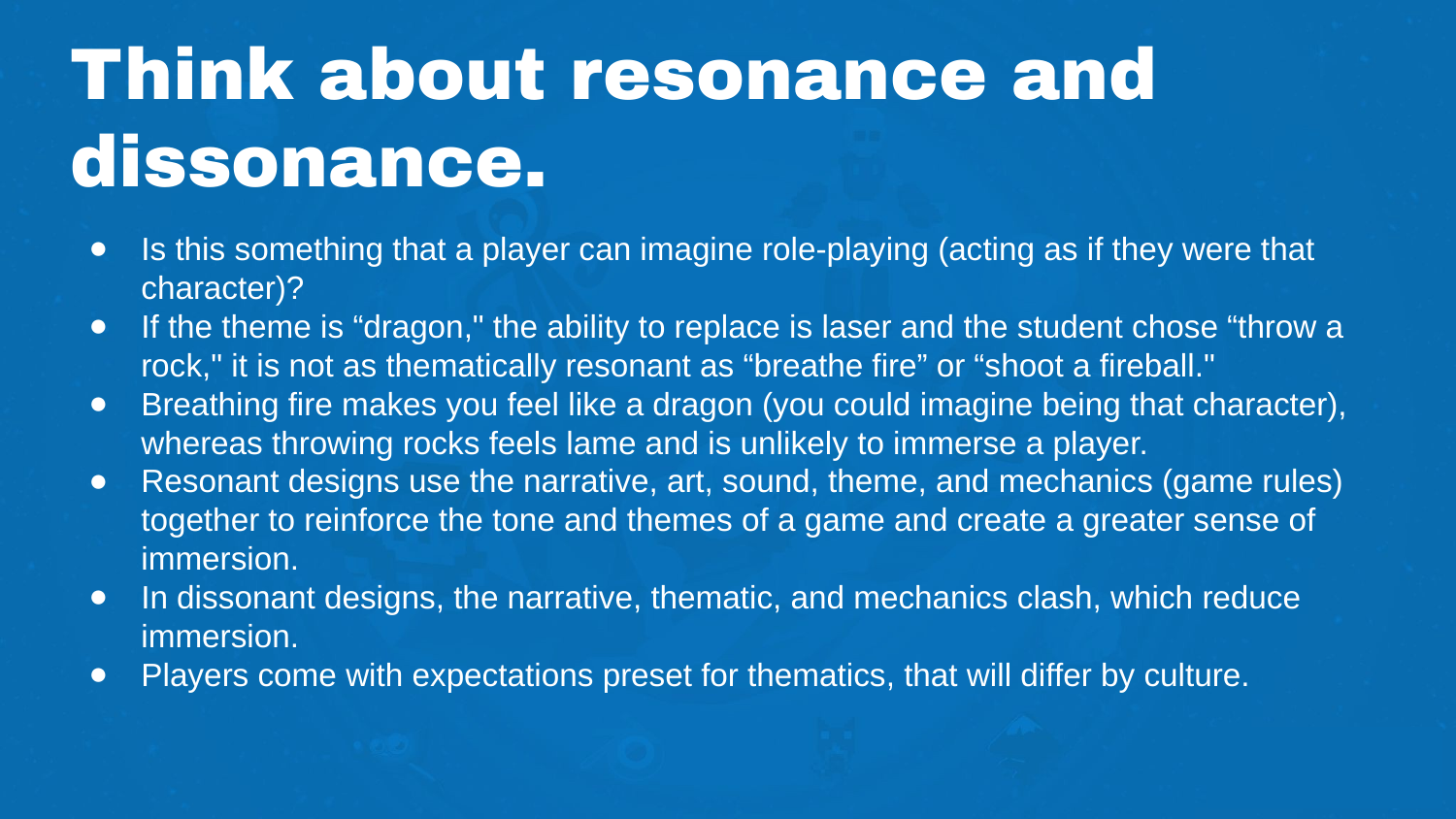

# Think about resonance and dissonance.
Is this something that a player can imagine role-playing (acting as if they were that character)?
If the theme is “dragon," the ability to replace is laser and the student chose “throw a rock," it is not as thematically resonant as “breathe fire” or “shoot a fireball."
Breathing fire makes you feel like a dragon (you could imagine being that character), whereas throwing rocks feels lame and is unlikely to immerse a player.
Resonant designs use the narrative, art, sound, theme, and mechanics (game rules) together to reinforce the tone and themes of a game and create a greater sense of immersion.
In dissonant designs, the narrative, thematic, and mechanics clash, which reduce immersion.
Players come with expectations preset for thematics, that will differ by culture.